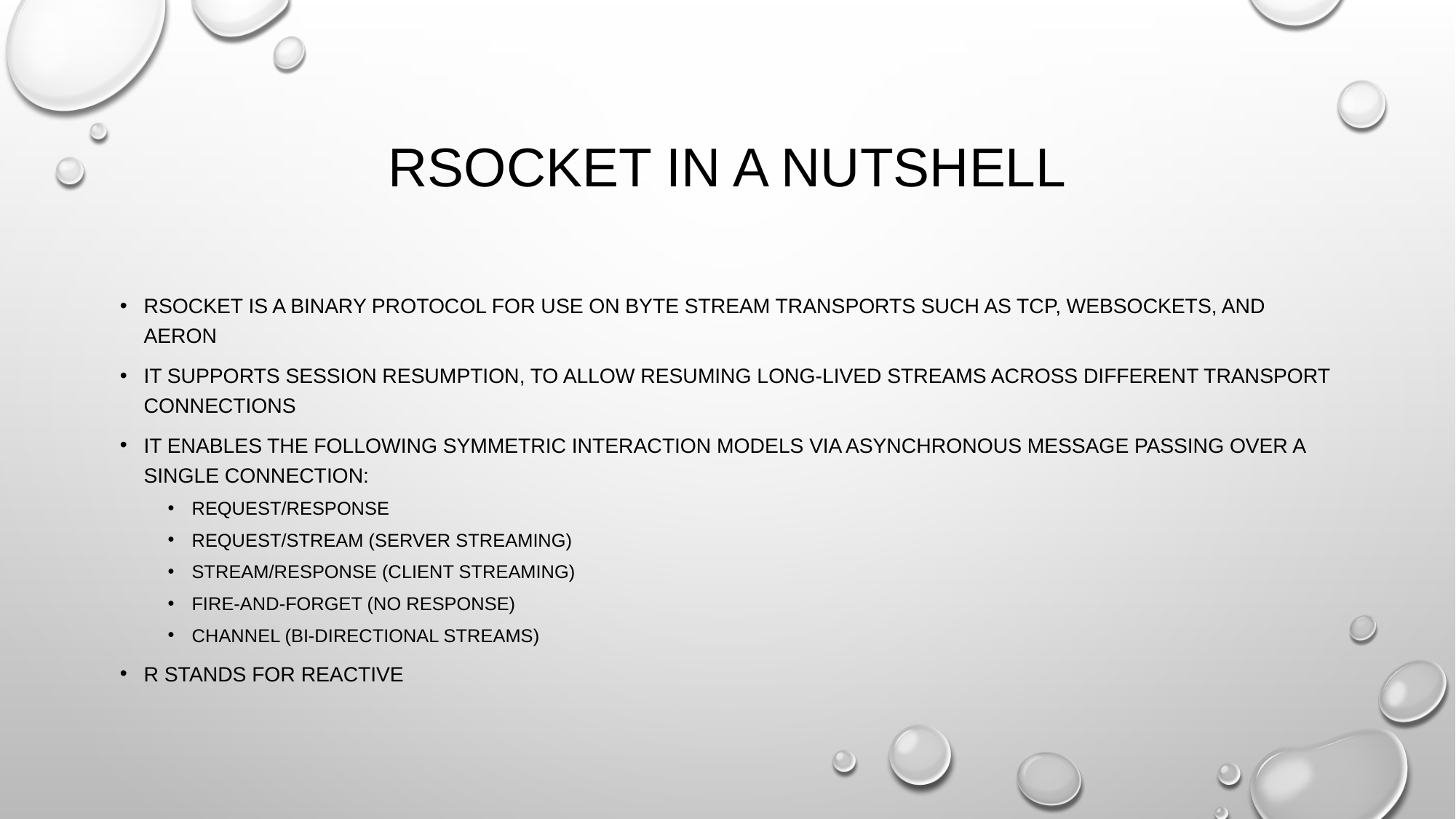

# Rsocket in a nutshell
RSocket is a binary protocol for use on byte stream transports such as TCP, WebSockets, and Aeron
It supports session resumption, to allow resuming long-lived streams across different transport connections
It enables the following symmetric interaction models via asynchronous message passing over a single connection:
request/response
request/stream (server streaming)
Stream/response (client streaming)
fire-and-forget (no response)
channel (bi-directional streams)
R stands for reactive